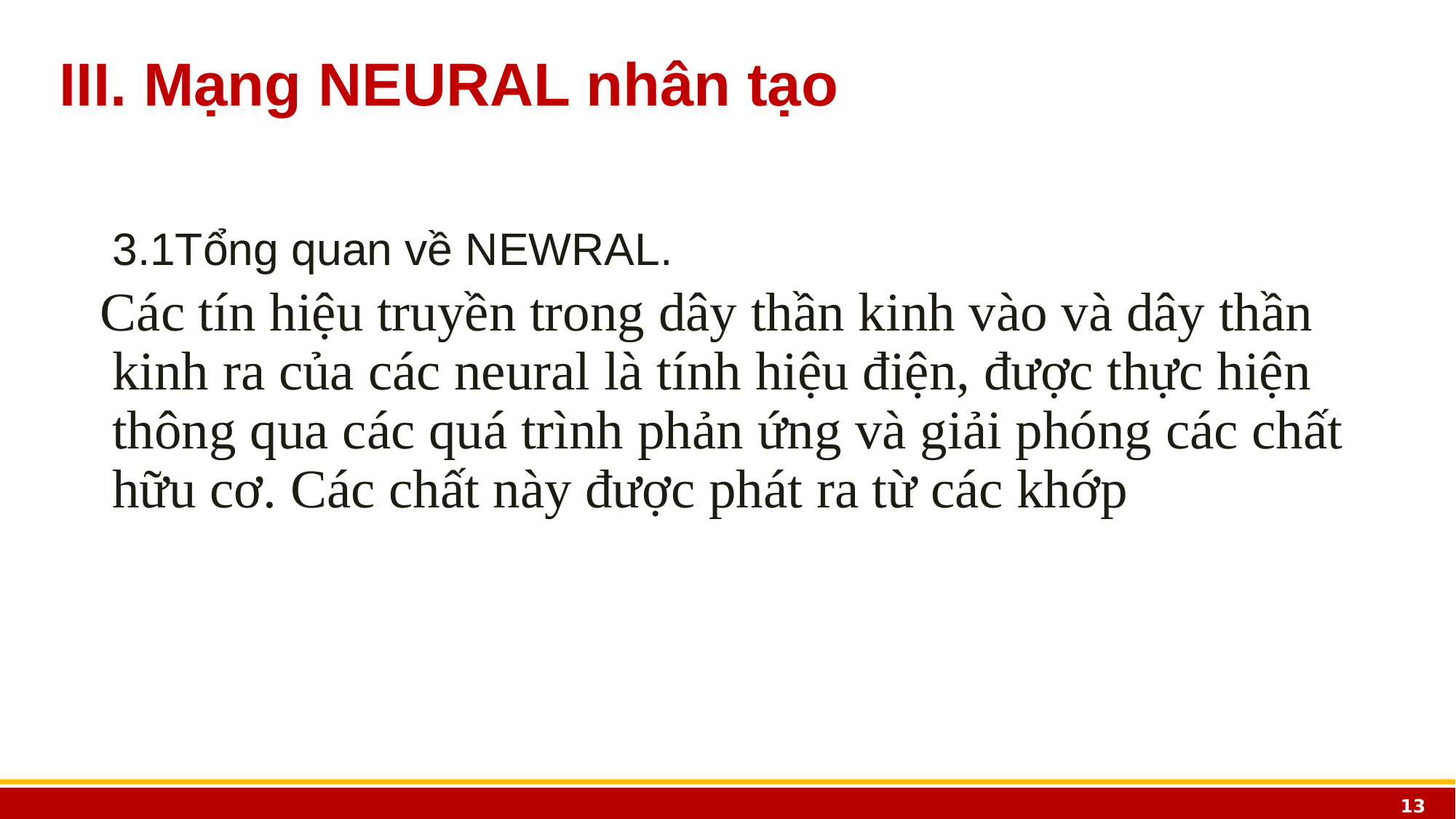

# III. Mạng NEURAL nhân tạo
	3.1Tổng quan về NEWRAL.
   Các tín hiệu truyền trong dây thần kinh vào và dây thần kinh ra của các neural là tính hiệu điện, được thực hiện thông qua các quá trình phản ứng và giải phóng các chất hữu cơ. Các chất này được phát ra từ các khớp
13